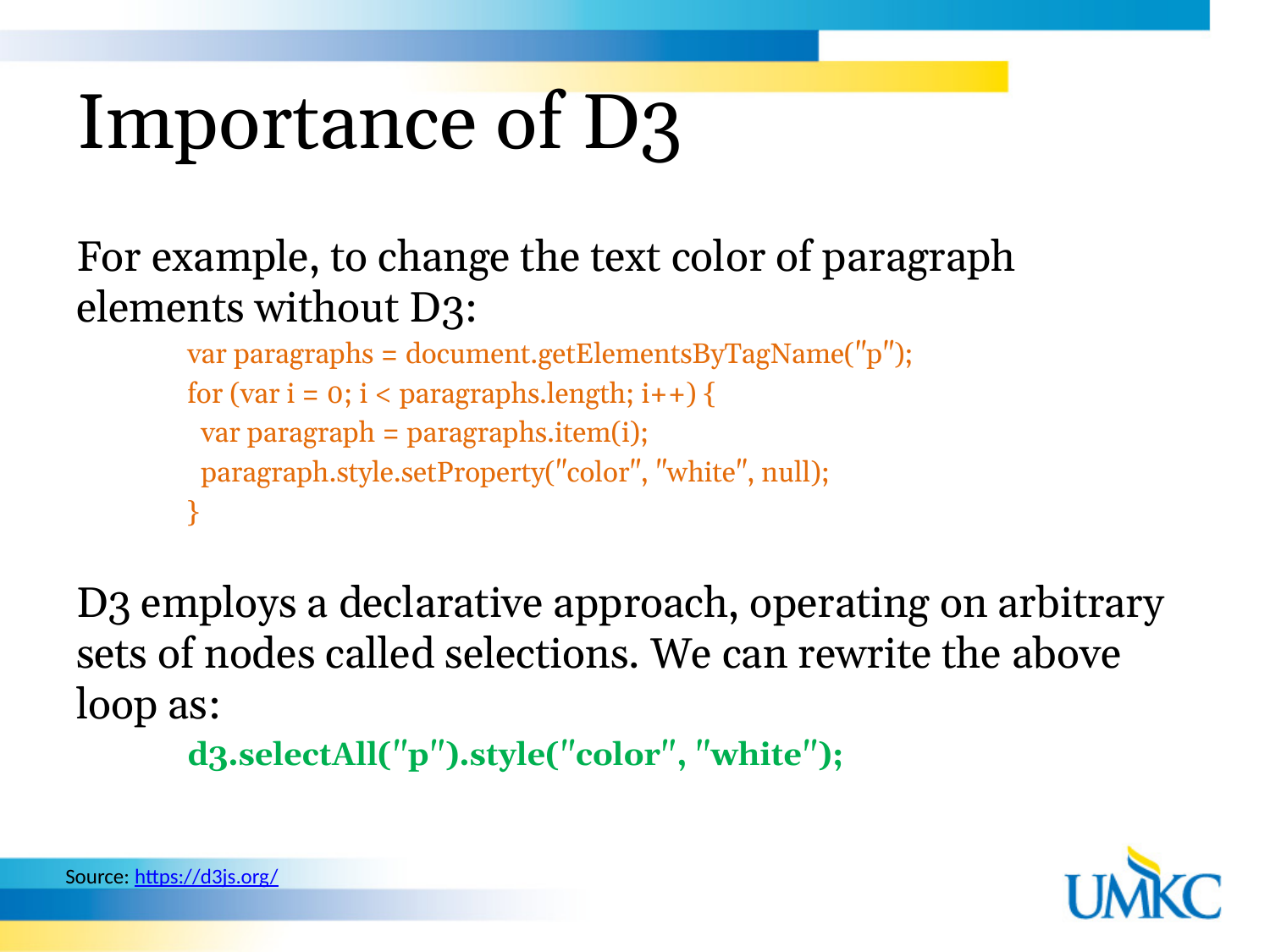

# Importance of D3
For example, to change the text color of paragraph elements without D3:
var paragraphs = document.getElementsByTagName("p");
for (var i = 0; i < paragraphs.length; i++) {
  var paragraph = paragraphs.item(i);
  paragraph.style.setProperty("color", "white", null);
}

D3 employs a declarative approach, operating on arbitrary sets of nodes called selections. We can rewrite the above loop as:
d3.selectAll("p").style("color", "white");
Source: https://d3js.org/